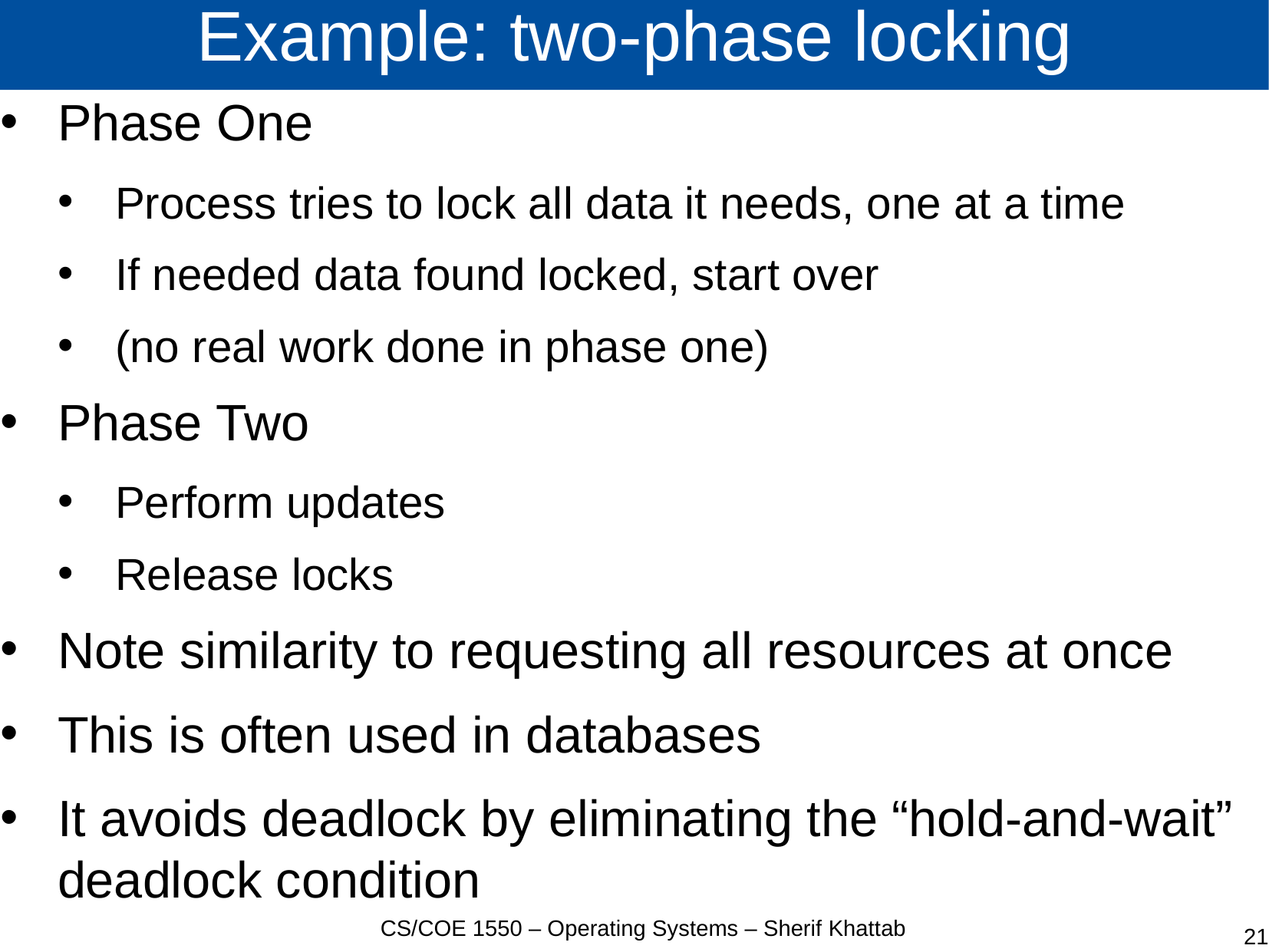

# Example: two-phase locking
Phase One
Process tries to lock all data it needs, one at a time
If needed data found locked, start over
(no real work done in phase one)
Phase Two
Perform updates
Release locks
Note similarity to requesting all resources at once
This is often used in databases
It avoids deadlock by eliminating the “hold-and-wait” deadlock condition
CS/COE 1550 – Operating Systems – Sherif Khattab
21